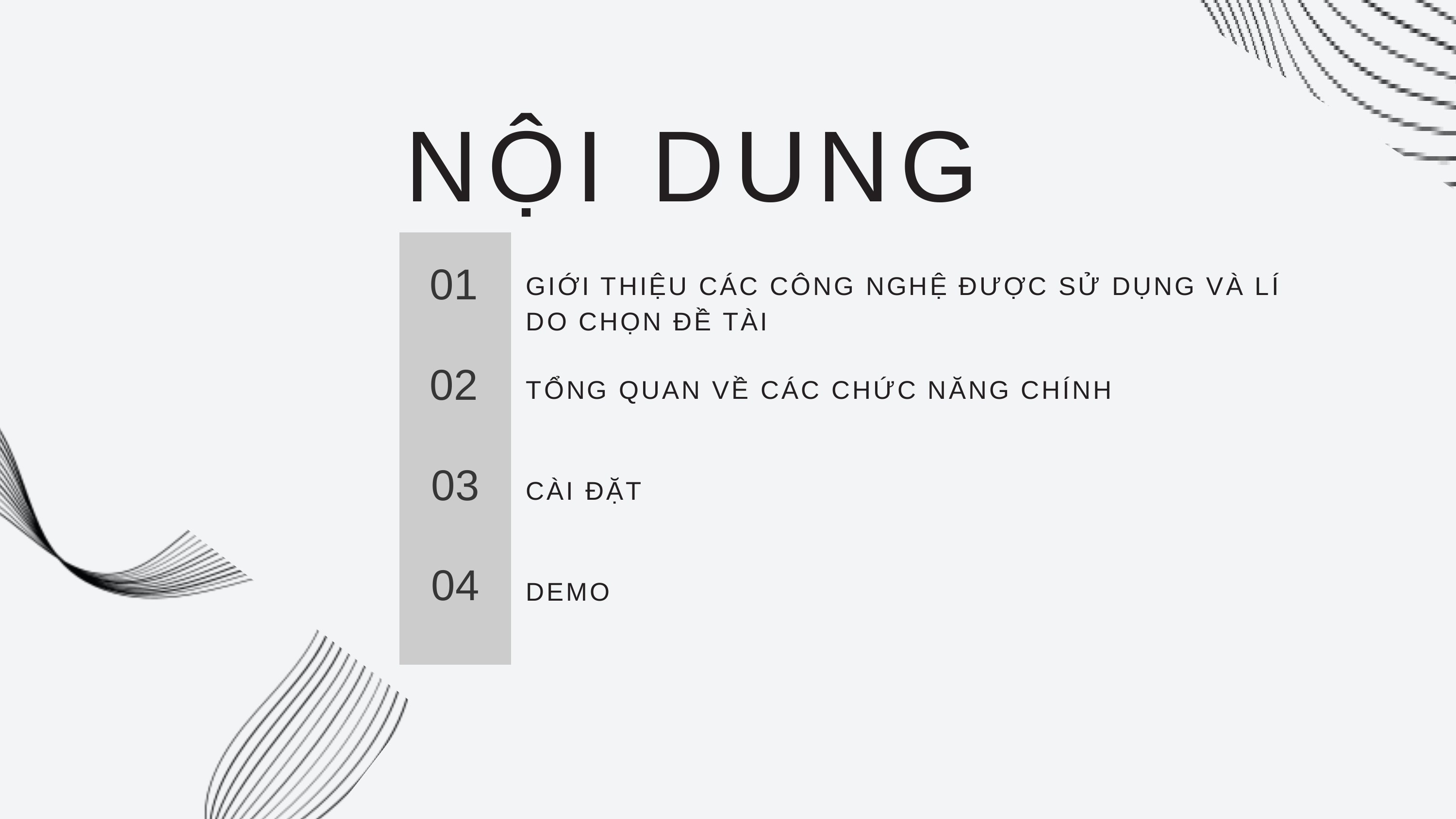

NỘI DUNG

01
GIỚI THIỆU CÁC CÔNG NGHỆ ĐƯỢC SỬ DỤNG VÀ LÍ DO CHỌN ĐỀ TÀI

02
TỔNG QUAN VỀ CÁC CHỨC NĂNG CHÍNH

03
CÀI ĐẶT

04
DEMO